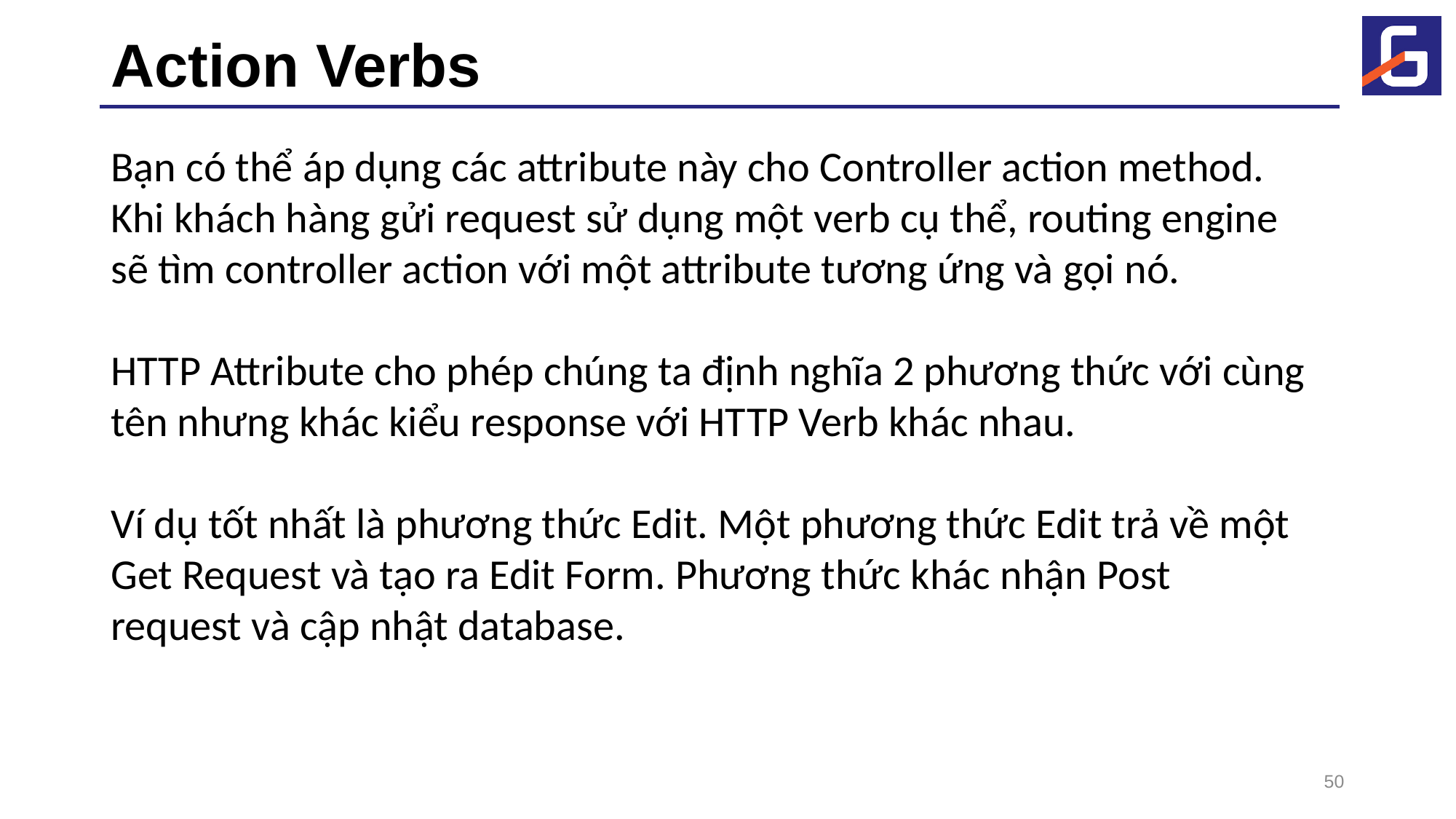

# Action Verbs

Bạn có thể áp dụng các attribute này cho Controller action method. Khi khách hàng gửi request sử dụng một verb cụ thể, routing engine sẽ tìm controller action với một attribute tương ứng và gọi nó.

HTTP Attribute cho phép chúng ta định nghĩa 2 phương thức với cùng tên nhưng khác kiểu response với HTTP Verb khác nhau.

Ví dụ tốt nhất là phương thức Edit. Một phương thức Edit trả về một Get Request và tạo ra Edit Form. Phương thức khác nhận Post request và cập nhật database.
50